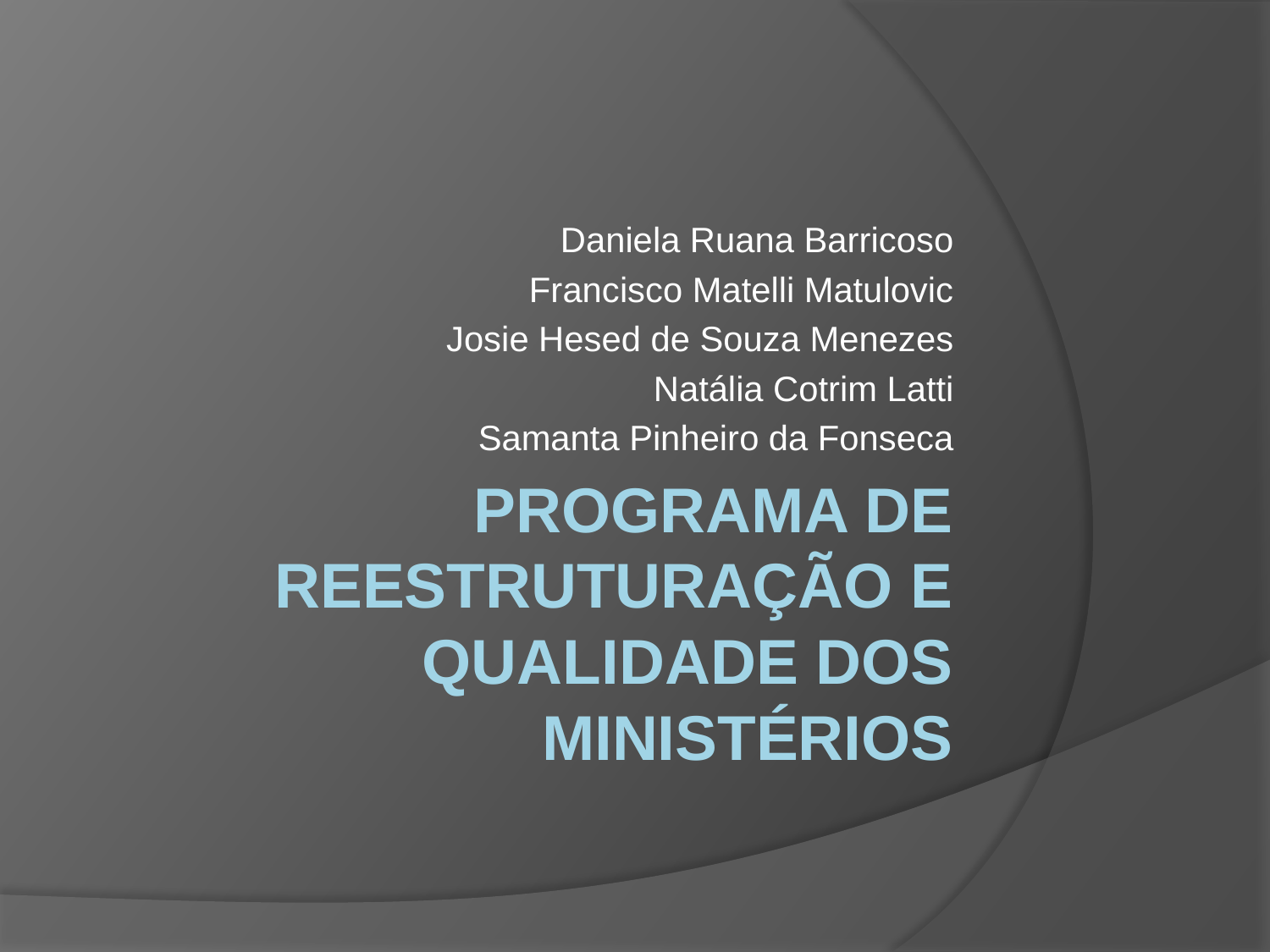

Daniela Ruana Barricoso
Francisco Matelli Matulovic
Josie Hesed de Souza Menezes
Natália Cotrim Latti
Samanta Pinheiro da Fonseca
# Programa de Reestruturação e Qualidade dos Ministérios